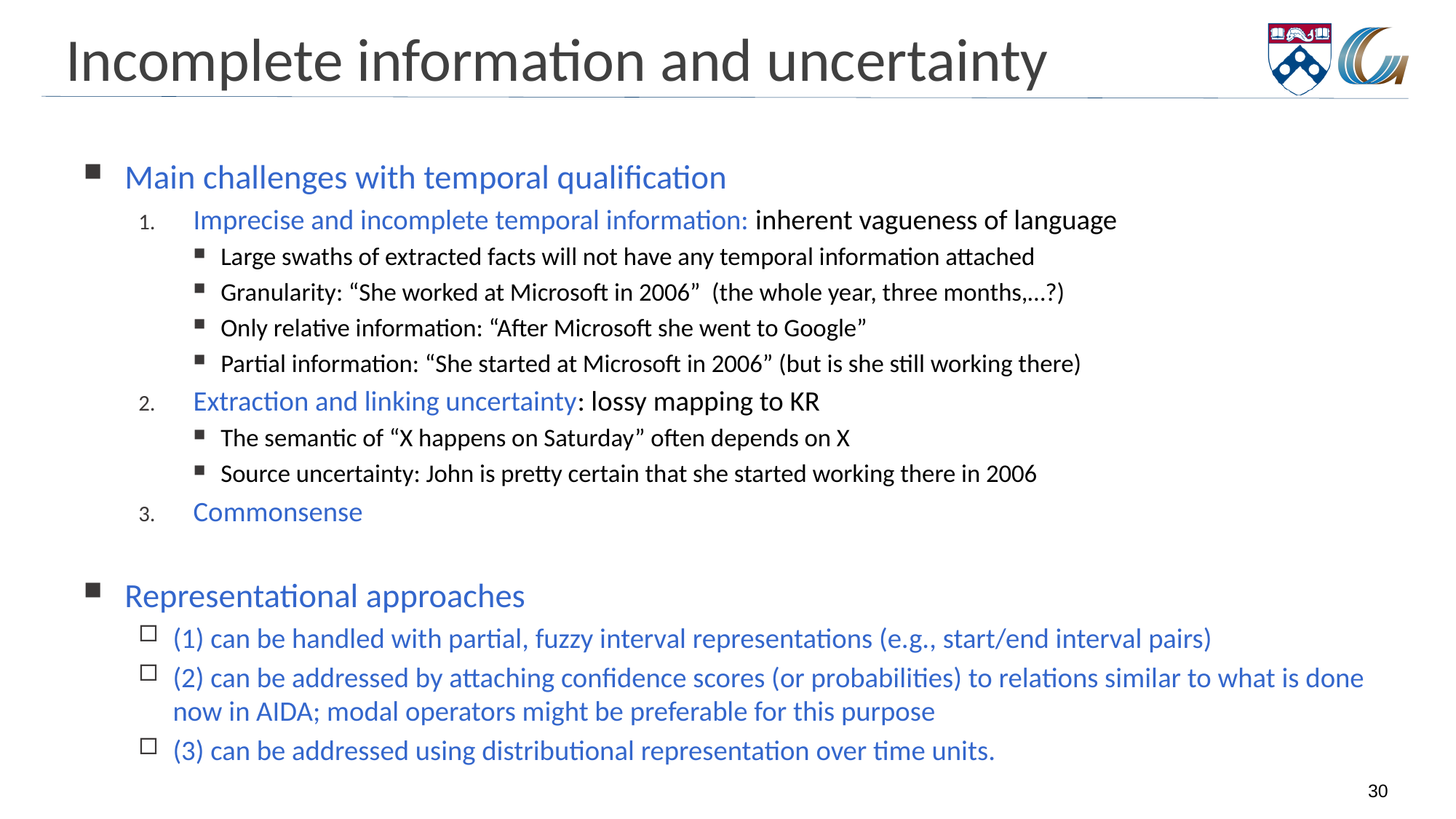

# Incomplete information and uncertainty
Main challenges with temporal qualification
Imprecise and incomplete temporal information: inherent vagueness of language
Large swaths of extracted facts will not have any temporal information attached
Granularity: “She worked at Microsoft in 2006”  (the whole year, three months,…?)
Only relative information: “After Microsoft she went to Google”
Partial information: “She started at Microsoft in 2006” (but is she still working there)
Extraction and linking uncertainty: lossy mapping to KR
The semantic of “X happens on Saturday” often depends on X
Source uncertainty: John is pretty certain that she started working there in 2006
Commonsense

Representational approaches
(1) can be handled with partial, fuzzy interval representations (e.g., start/end interval pairs)
(2) can be addressed by attaching confidence scores (or probabilities) to relations similar to what is done now in AIDA; modal operators might be preferable for this purpose
(3) can be addressed using distributional representation over time units.

30